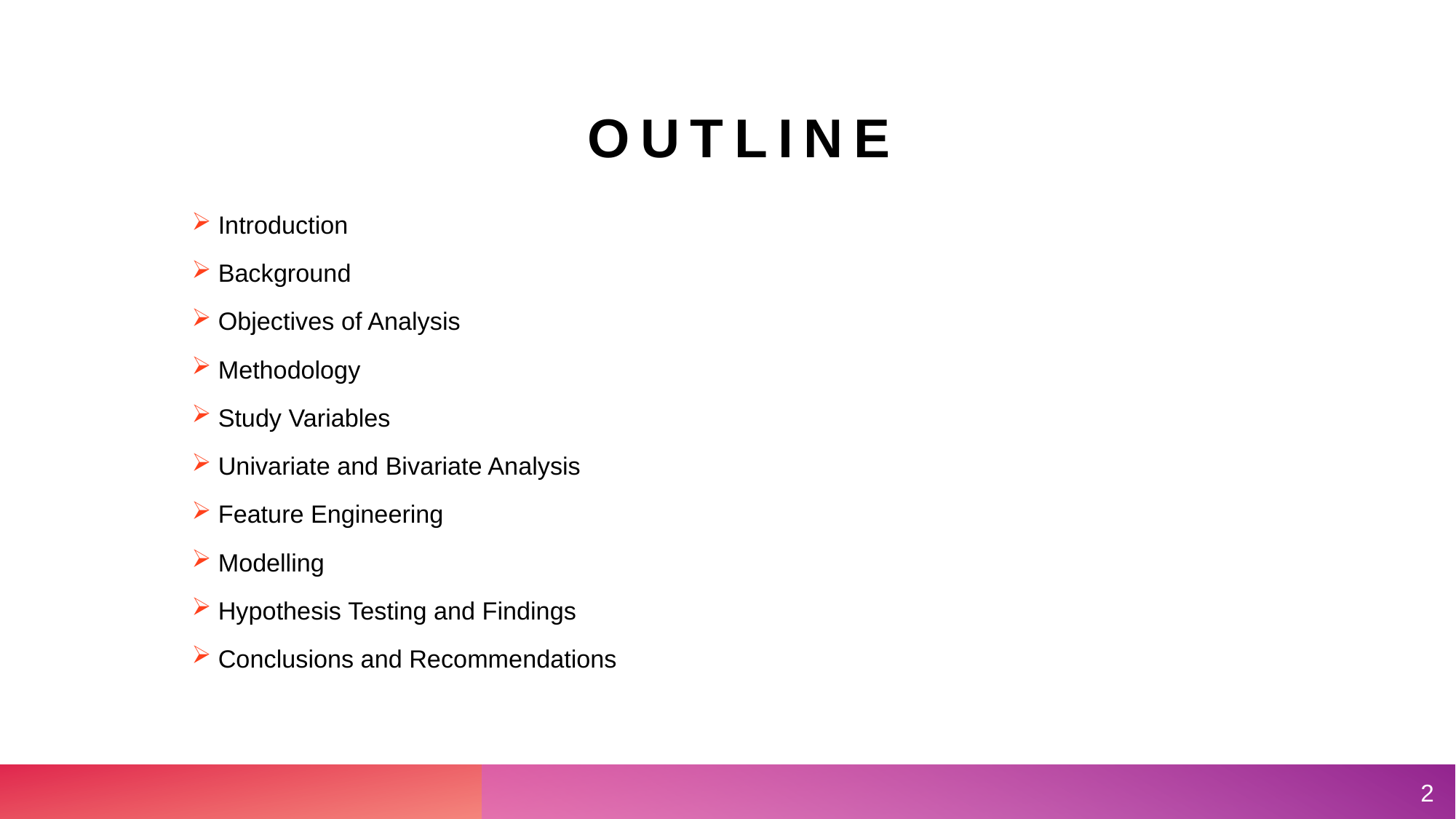

# Outline
Introduction
Background
Objectives of Analysis
Methodology
Study Variables
Univariate and Bivariate Analysis
Feature Engineering
Modelling
Hypothesis Testing and Findings
Conclusions and Recommendations
2